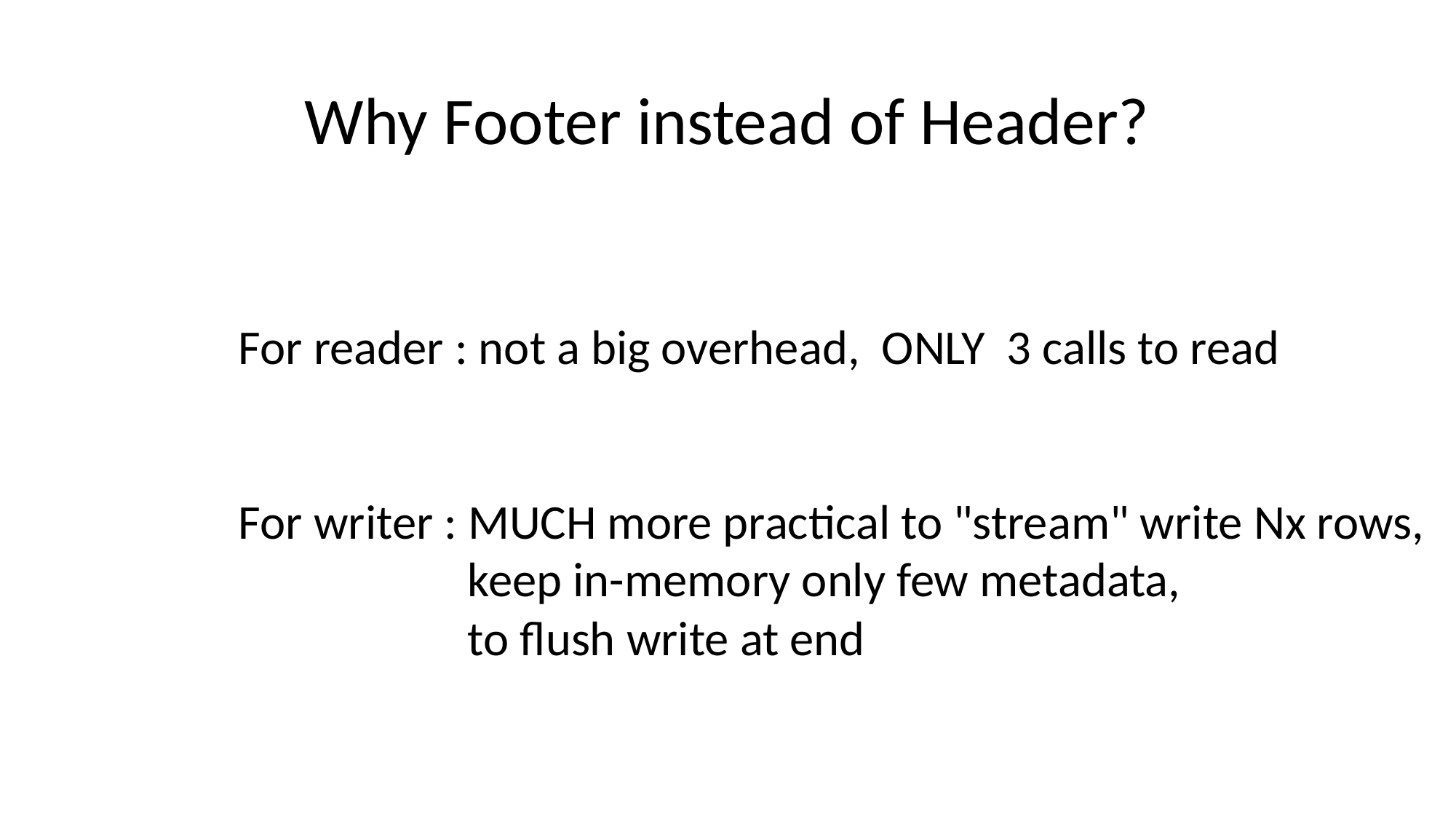

# Why Footer instead of Header?
For reader : not a big overhead,  ONLY  3 calls to read

For writer : MUCH more practical to "stream" write Nx rows,
                     keep in-memory only few metadata,
                     to flush write at end